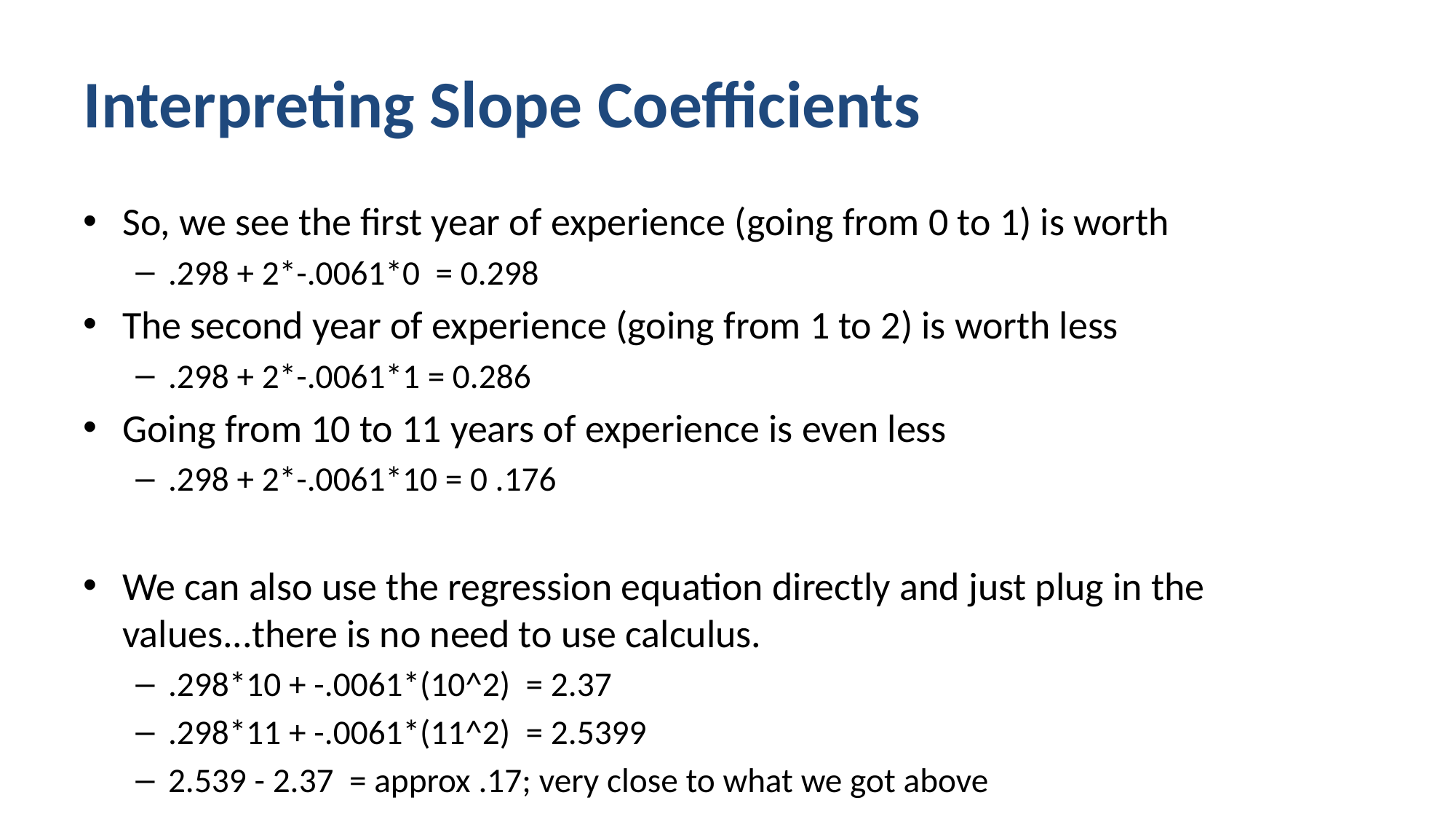

# Interpreting Slope Coefficients
So, we see the first year of experience (going from 0 to 1) is worth
.298 + 2*-.0061*0  = 0.298
The second year of experience (going from 1 to 2) is worth less
.298 + 2*-.0061*1 = 0.286
Going from 10 to 11 years of experience is even less
.298 + 2*-.0061*10 = 0 .176

We can also use the regression equation directly and just plug in the values...there is no need to use calculus.
.298*10 + -.0061*(10^2)  = 2.37
.298*11 + -.0061*(11^2)  = 2.5399
2.539 - 2.37  = approx .17; very close to what we got above